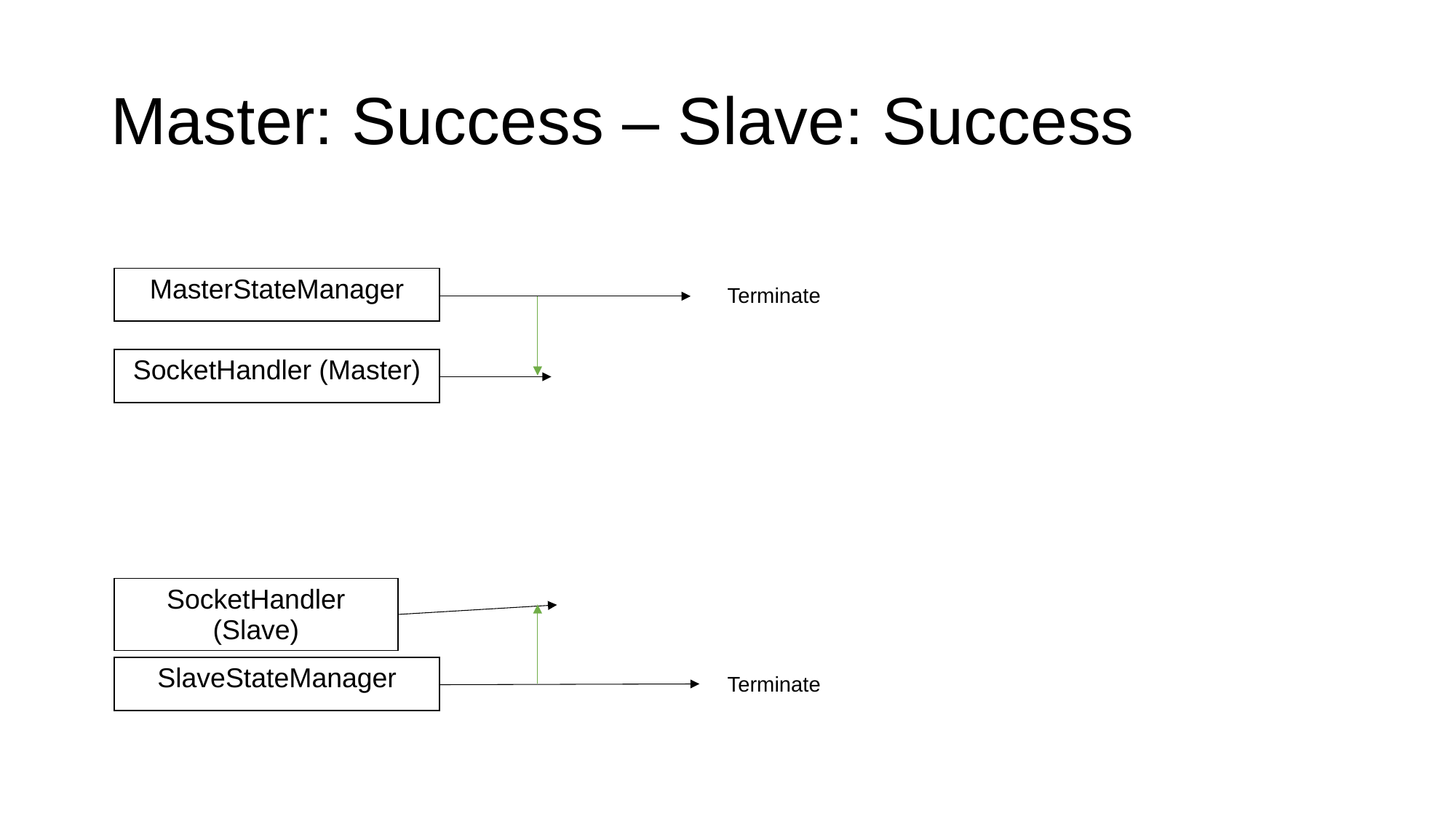

# Master: Success – Slave: Success
| MasterStateManager |
| --- |
Terminate
| SocketHandler (Master) |
| --- |
| SocketHandler (Slave) |
| --- |
| SlaveStateManager |
| --- |
Terminate